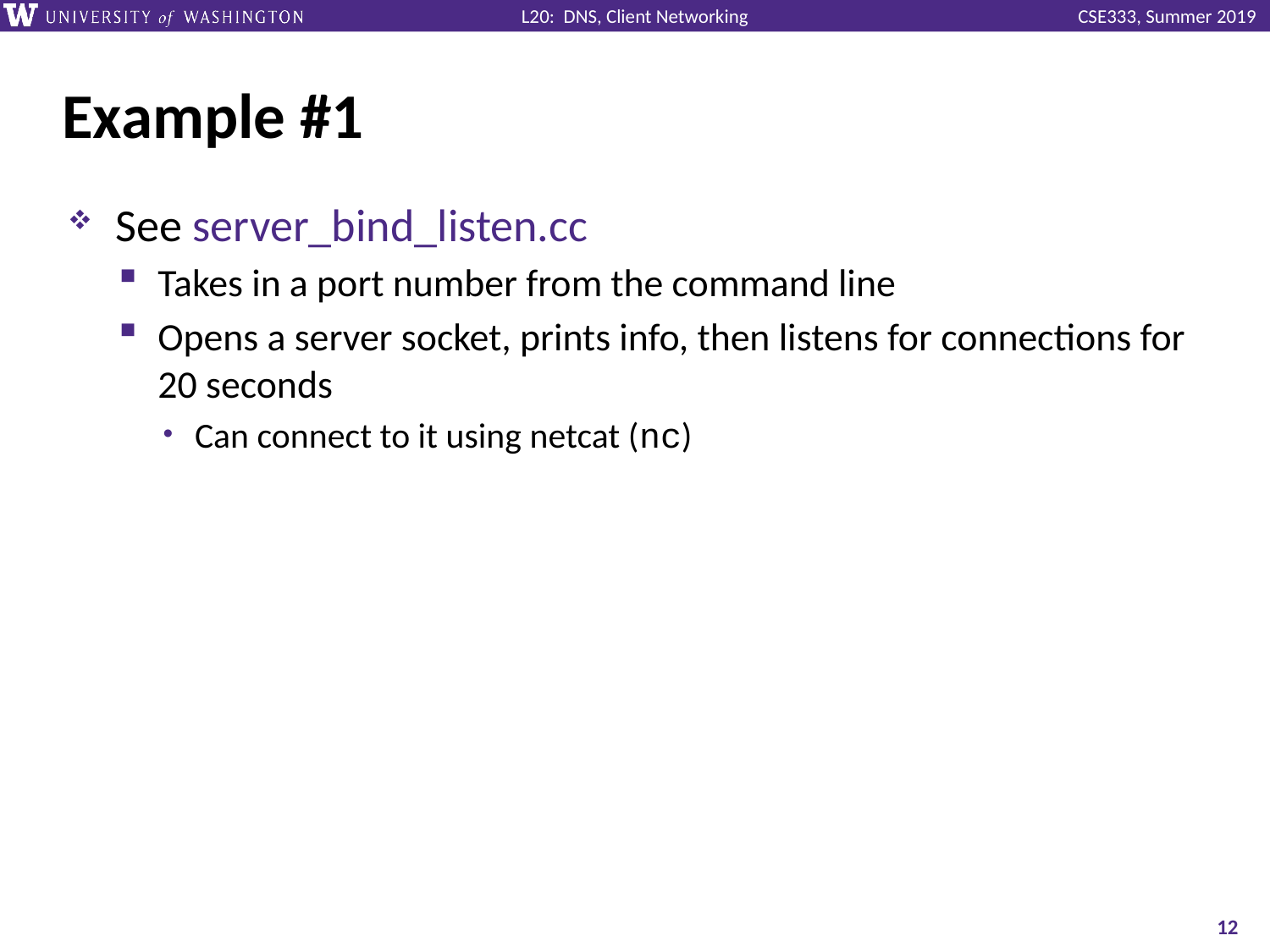

# Example #1
See server_bind_listen.cc
Takes in a port number from the command line
Opens a server socket, prints info, then listens for connections for 20 seconds
Can connect to it using netcat (nc)
12